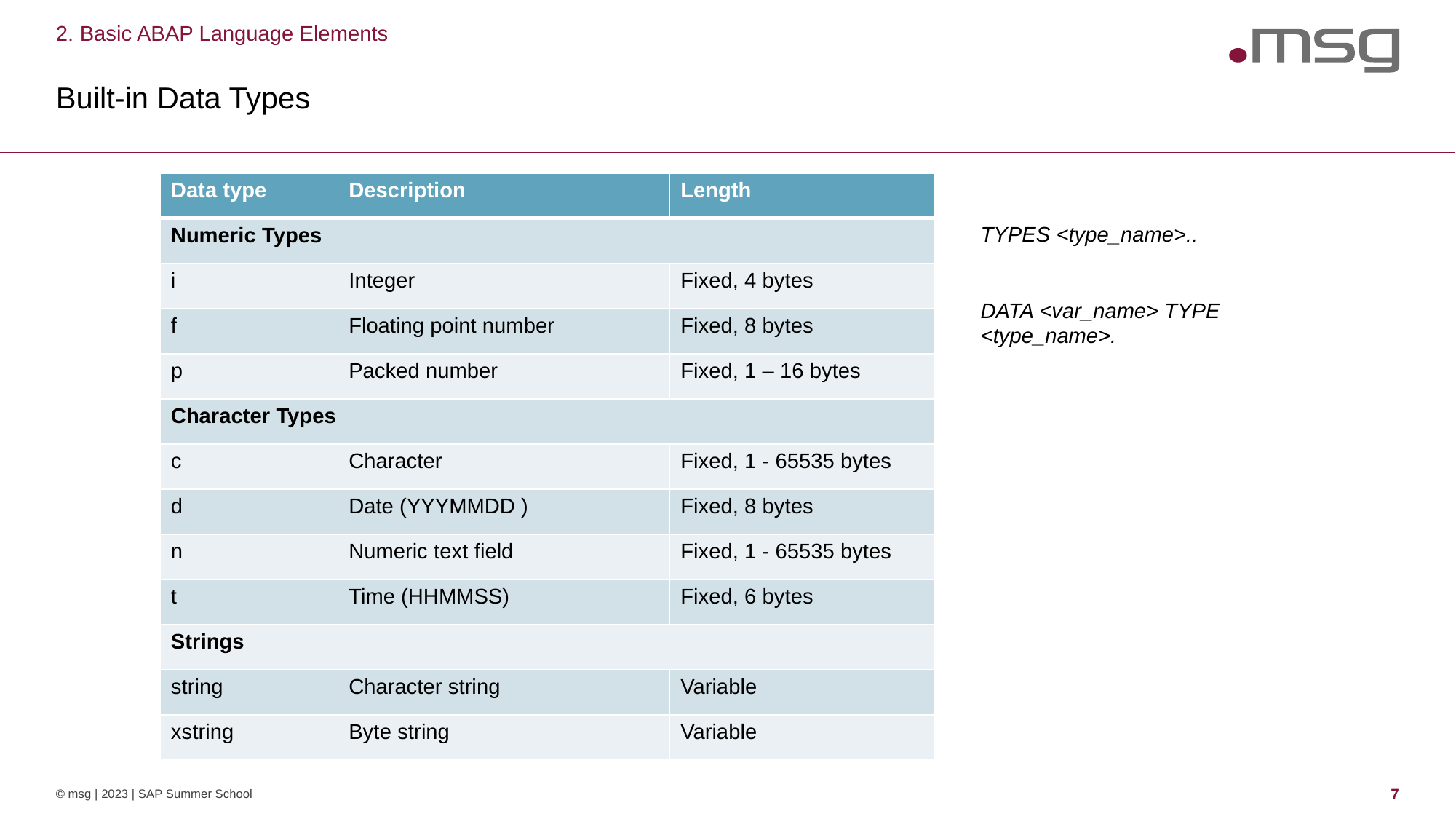

2. Basic ABAP Language Elements
# Built-in Data Types
| Data type | Description | Length |
| --- | --- | --- |
| Numeric Types |  |  |
| i | Integer | Fixed, 4 bytes |
| f | Floating point number | Fixed, 8 bytes |
| p | Packed number | Fixed, 1 – 16 bytes |
| Character Types |  |  |
| c | Character | Fixed, 1 - 65535 bytes |
| d | Date (YYYMMDD ) | Fixed, 8 bytes |
| n | Numeric text field | Fixed, 1 - 65535 bytes |
| t | Time (HHMMSS) | Fixed, 6 bytes |
| Strings |  |  |
| string | Character string | Variable |
| xstring | Byte string | Variable |

TYPES <type_name>..

DATA <var_name> TYPE <type_name>.
© msg | 2023 | SAP Summer School
7